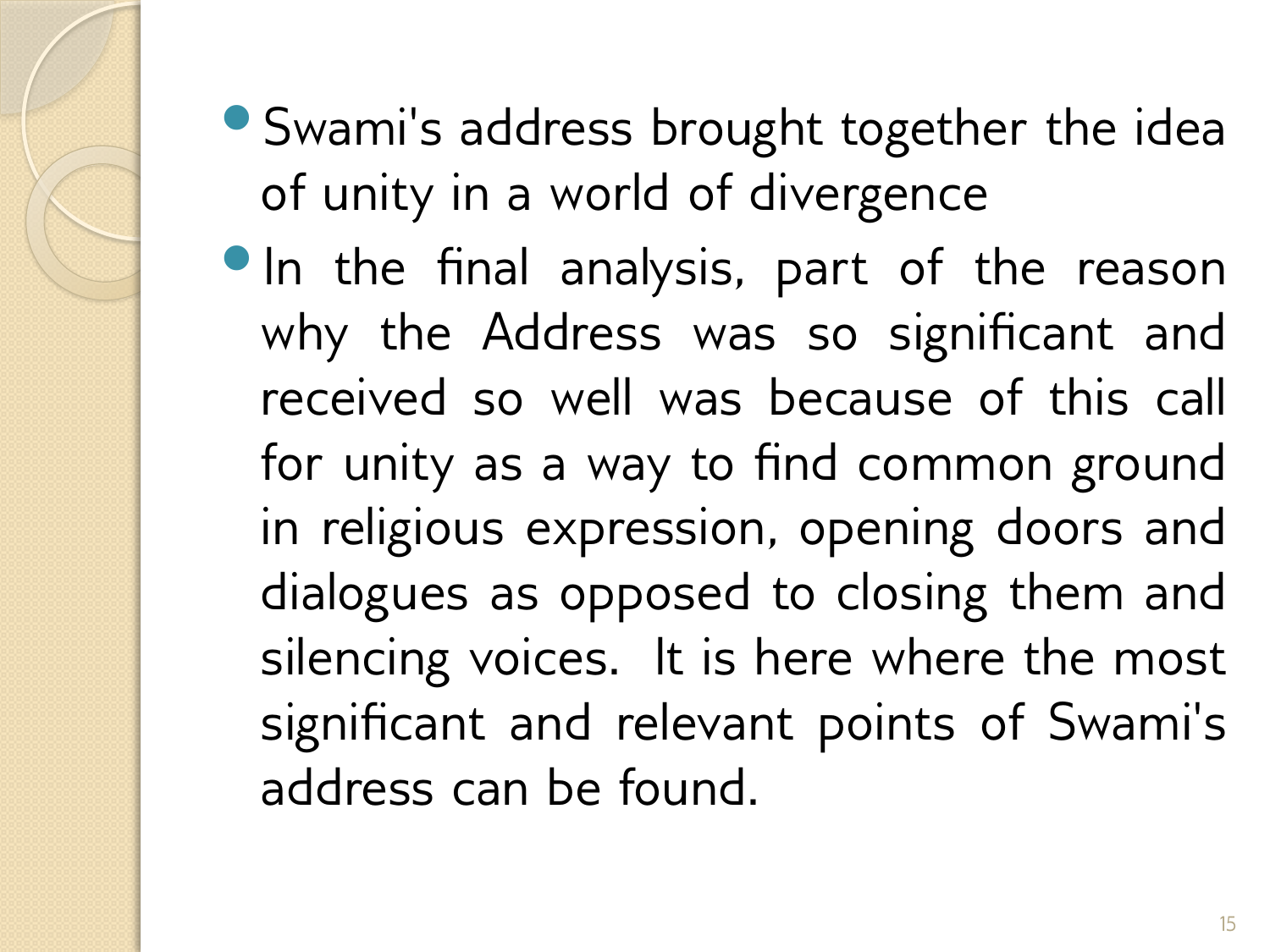

Swami's address brought together the idea of unity in a world of divergence
In the final analysis, part of the reason why the Address was so significant and received so well was because of this call for unity as a way to find common ground in religious expression, opening doors and dialogues as opposed to closing them and silencing voices.  It is here where the most significant and relevant points of Swami's address can be found.

15